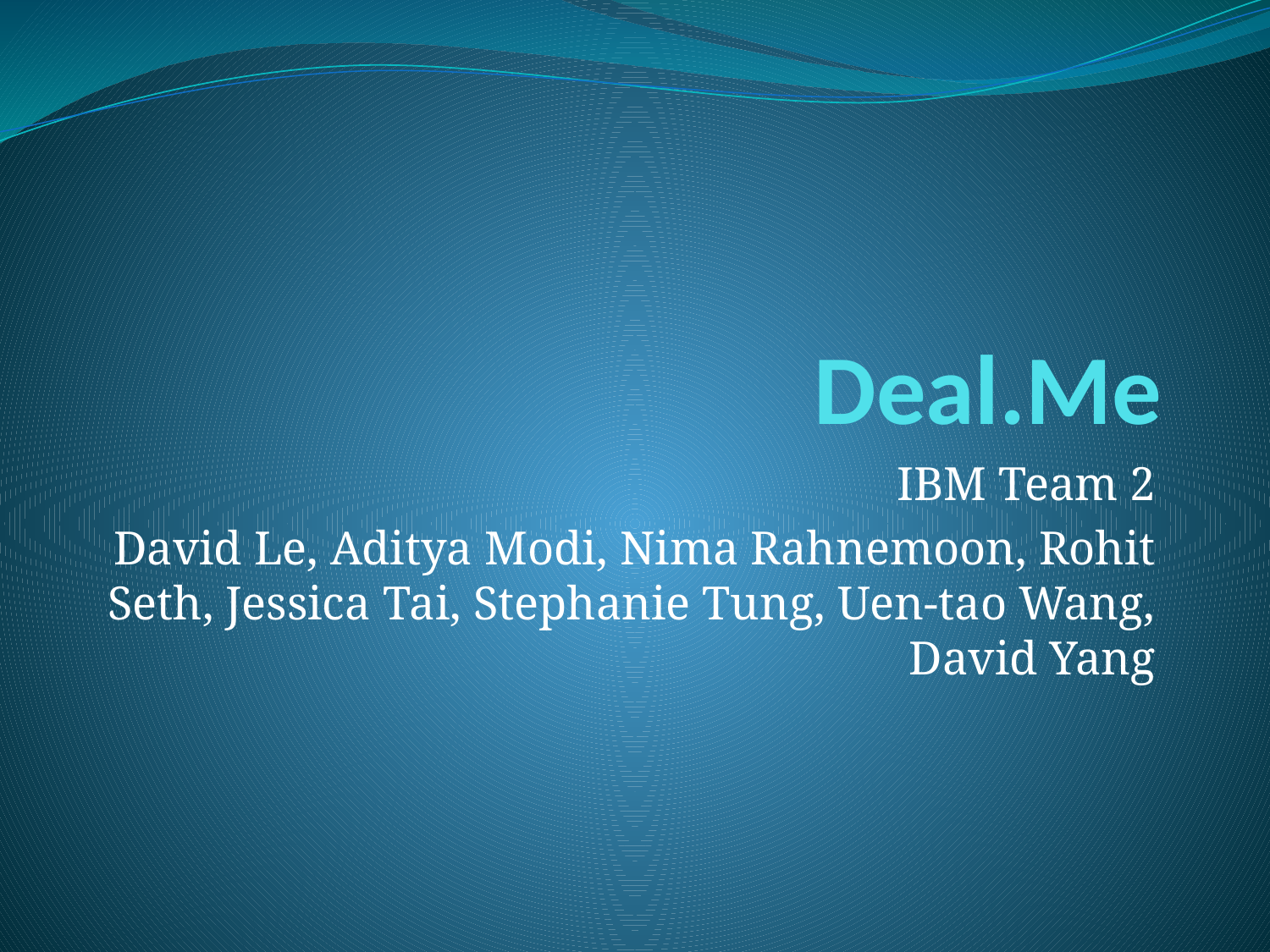

# Deal.Me
IBM Team 2
David Le, Aditya Modi, Nima Rahnemoon, Rohit Seth, Jessica Tai, Stephanie Tung, Uen-tao Wang, David Yang